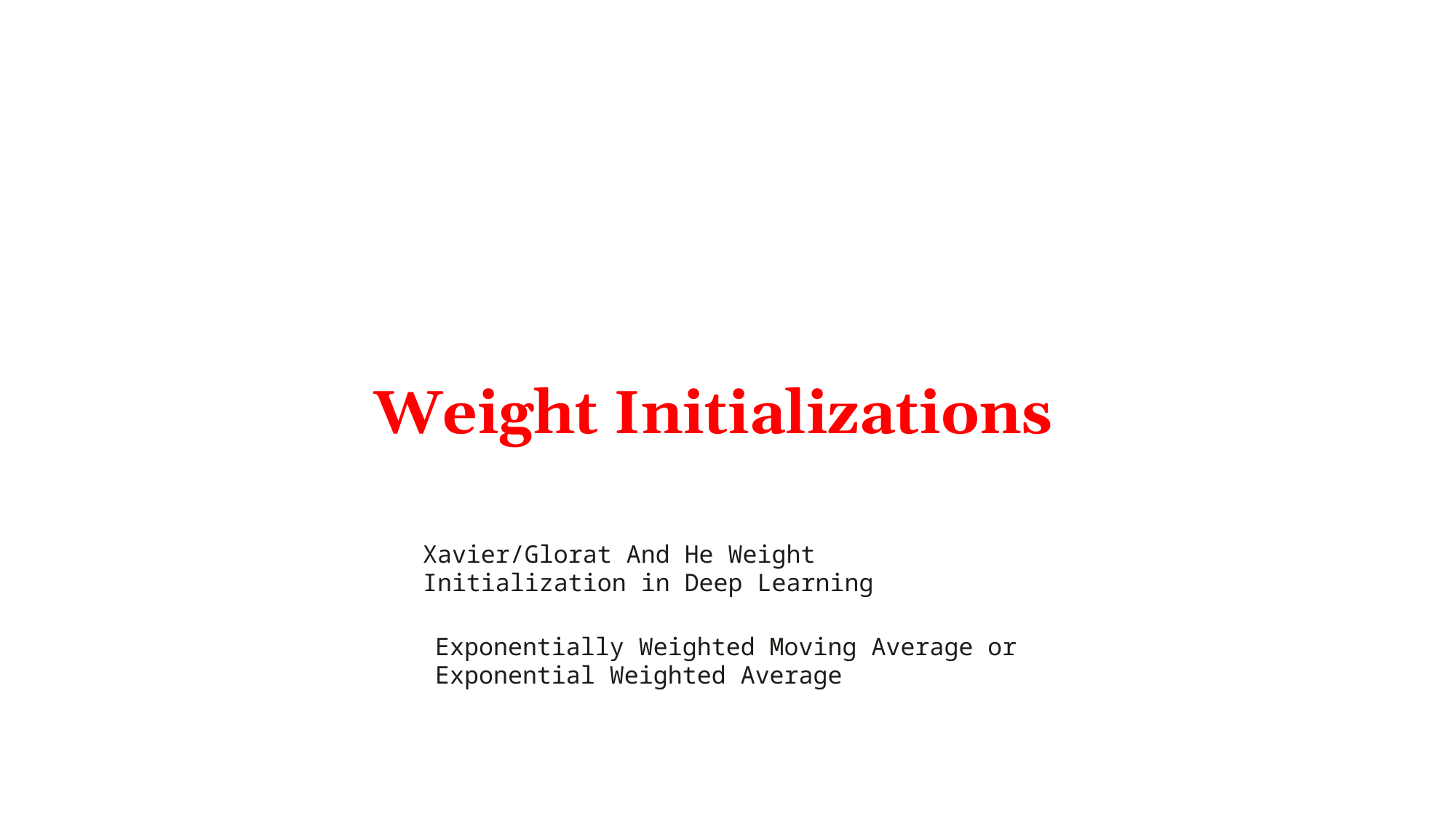

Weight Initializations
Xavier/Glorat And He Weight Initialization in Deep Learning
Exponentially Weighted Moving Average or Exponential Weighted Average